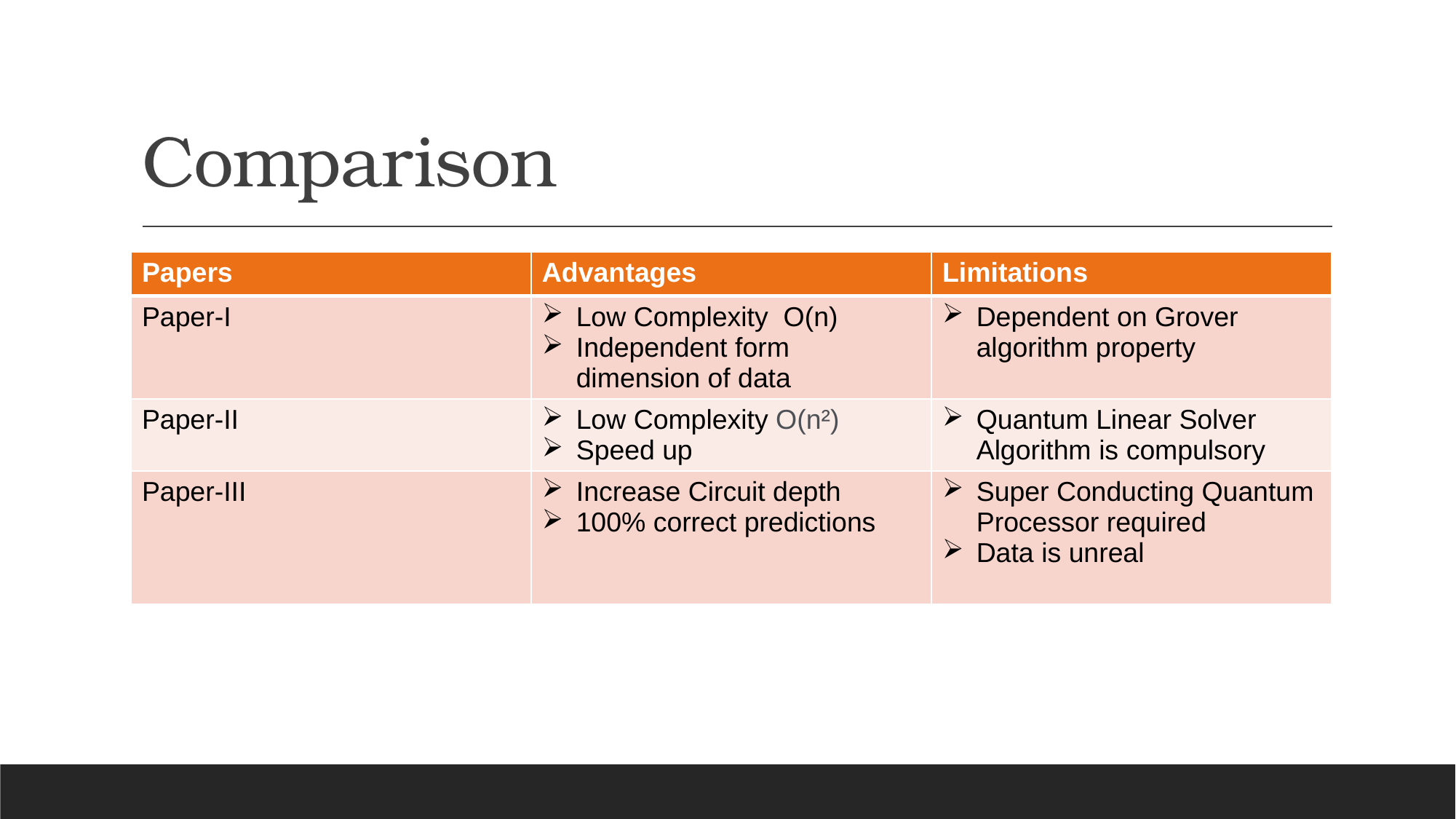

# Comparison
| Papers | Advantages | Limitations |
| --- | --- | --- |
| Paper-I | Low Complexity O(n) Independent form dimension of data | Dependent on Grover algorithm property |
| Paper-II | Low Complexity O(n²) Speed up | Quantum Linear Solver Algorithm is compulsory |
| Paper-III | Increase Circuit depth 100% correct predictions | Super Conducting Quantum Processor required Data is unreal |